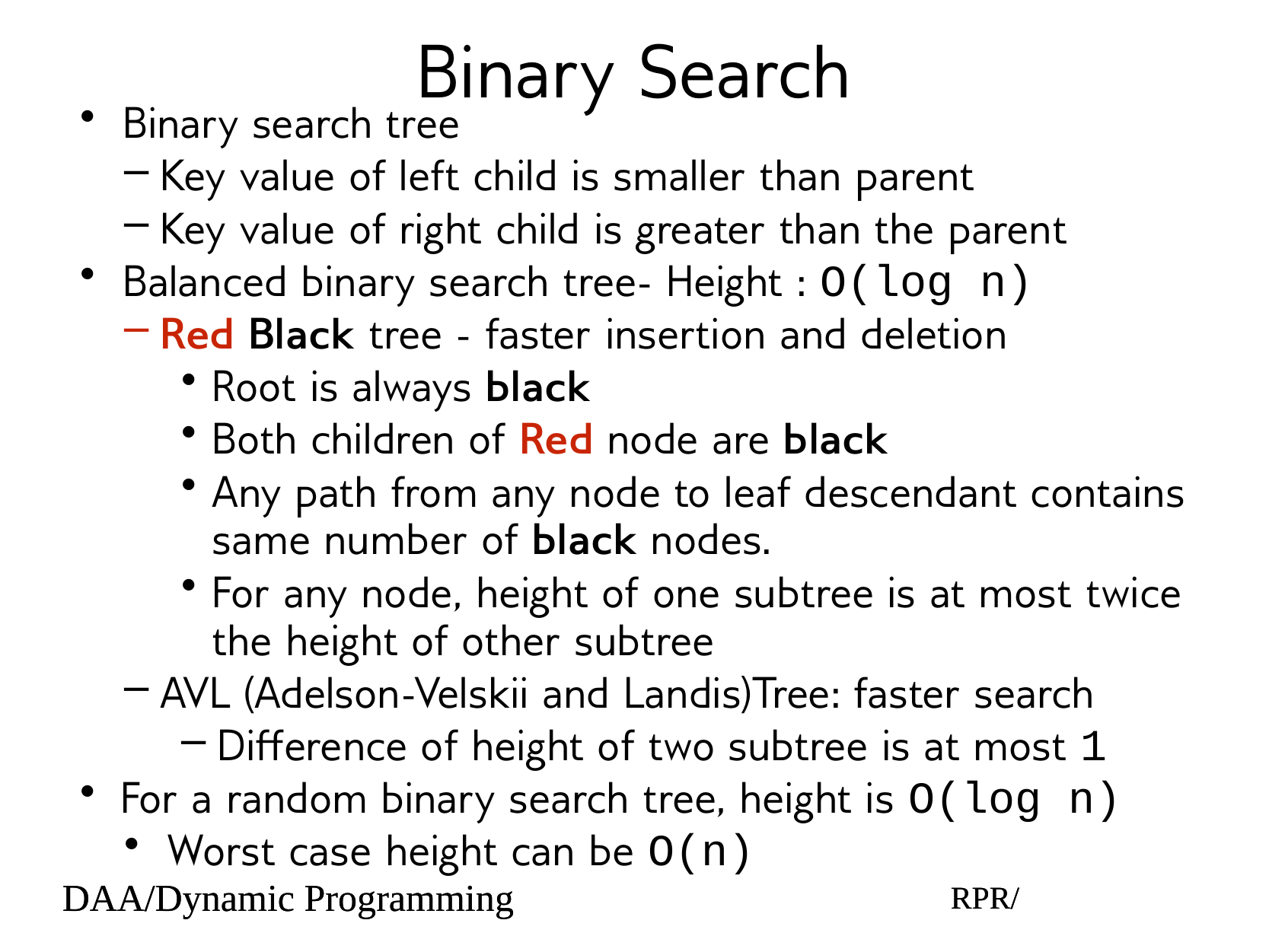

# Binary Search
Binary search tree
Key value of left child is smaller than parent
Key value of right child is greater than the parent
Balanced binary search tree- Height : O(log n)
Red Black tree - faster insertion and deletion
Root is always black
Both children of Red node are black
Any path from any node to leaf descendant contains same number of black nodes.
For any node, height of one subtree is at most twice the height of other subtree
AVL (Adelson-Velskii and Landis)Tree: faster search
Difference of height of two subtree is at most 1
For a random binary search tree, height is O(log n)
Worst case height can be O(n)
DAA/Dynamic Programming
RPR/
3